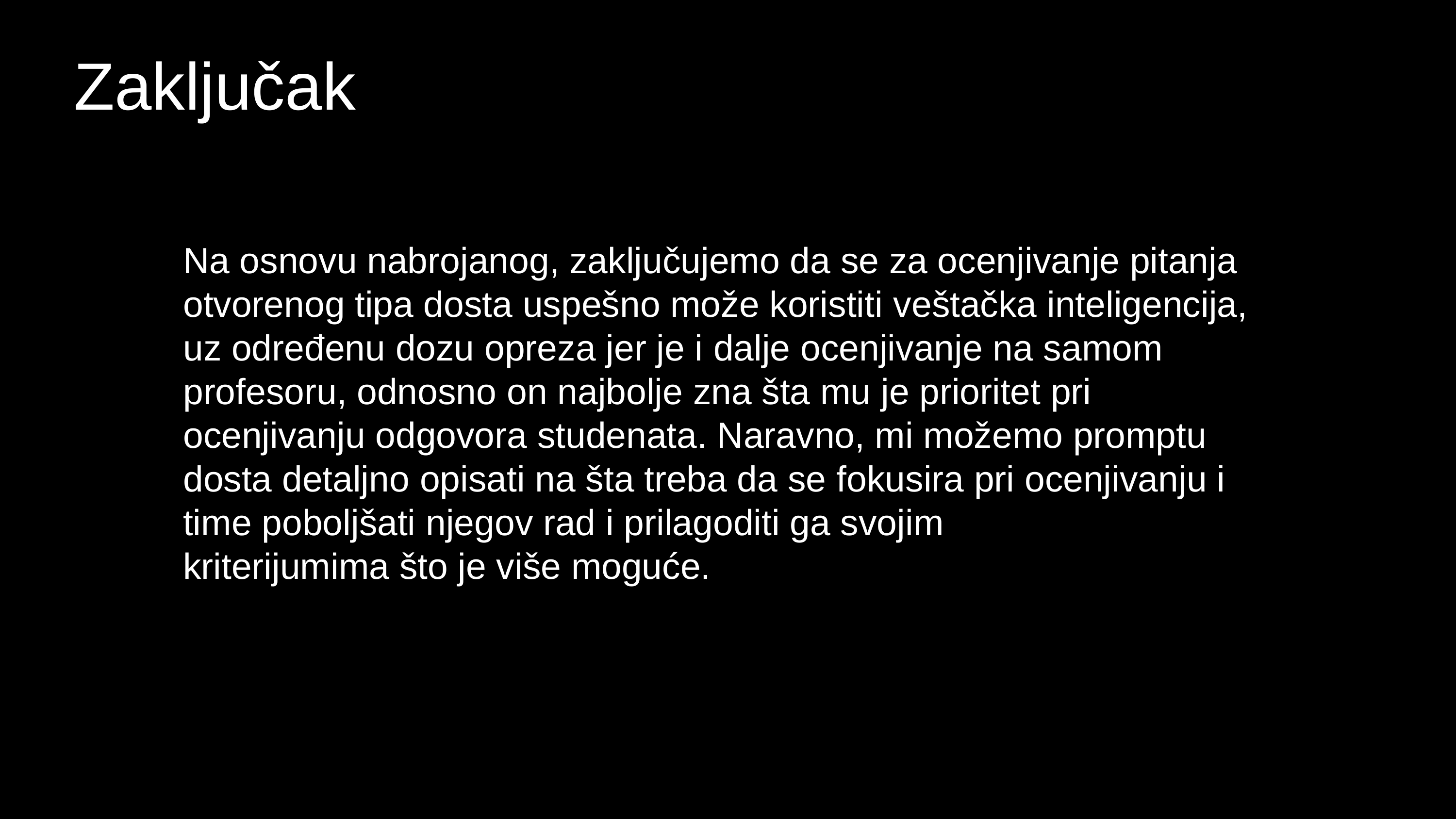

Zaključak
Na osnovu nabrojanog, zaključujemo da se za ocenjivanje pitanja otvorenog tipa dosta uspešno može koristiti veštačka inteligencija, uz određenu dozu opreza jer je i dalje ocenjivanje na samom profesoru, odnosno on najbolje zna šta mu je prioritet pri ocenjivanju odgovora studenata. Naravno, mi možemo promptu dosta detaljno opisati na šta treba da se fokusira pri ocenjivanju i time poboljšati njegov rad i prilagoditi ga svojim
kriterijumima što je više moguće.